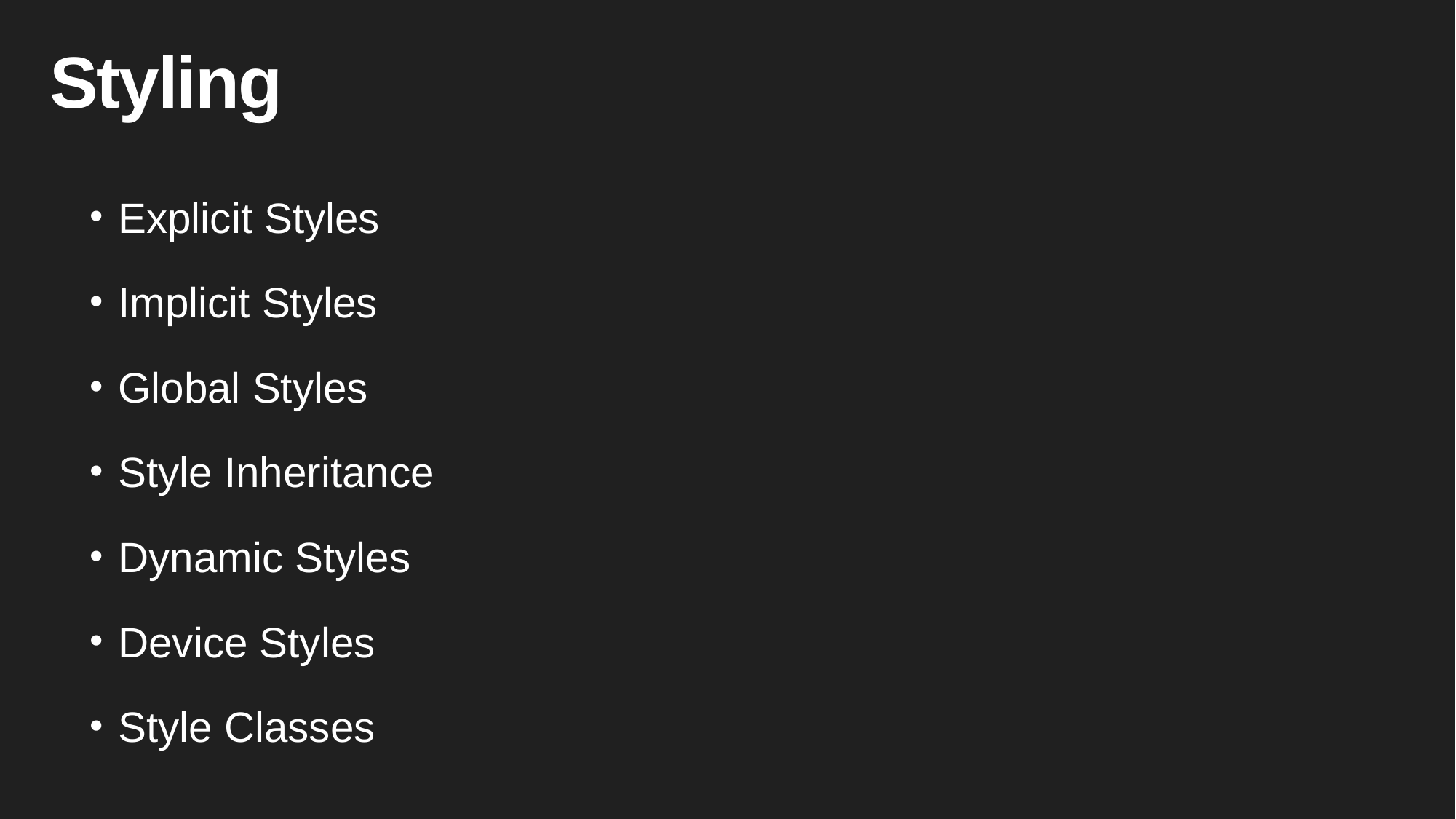

# Styling
Explicit Styles
Implicit Styles
Global Styles
Style Inheritance
Dynamic Styles
Device Styles
Style Classes